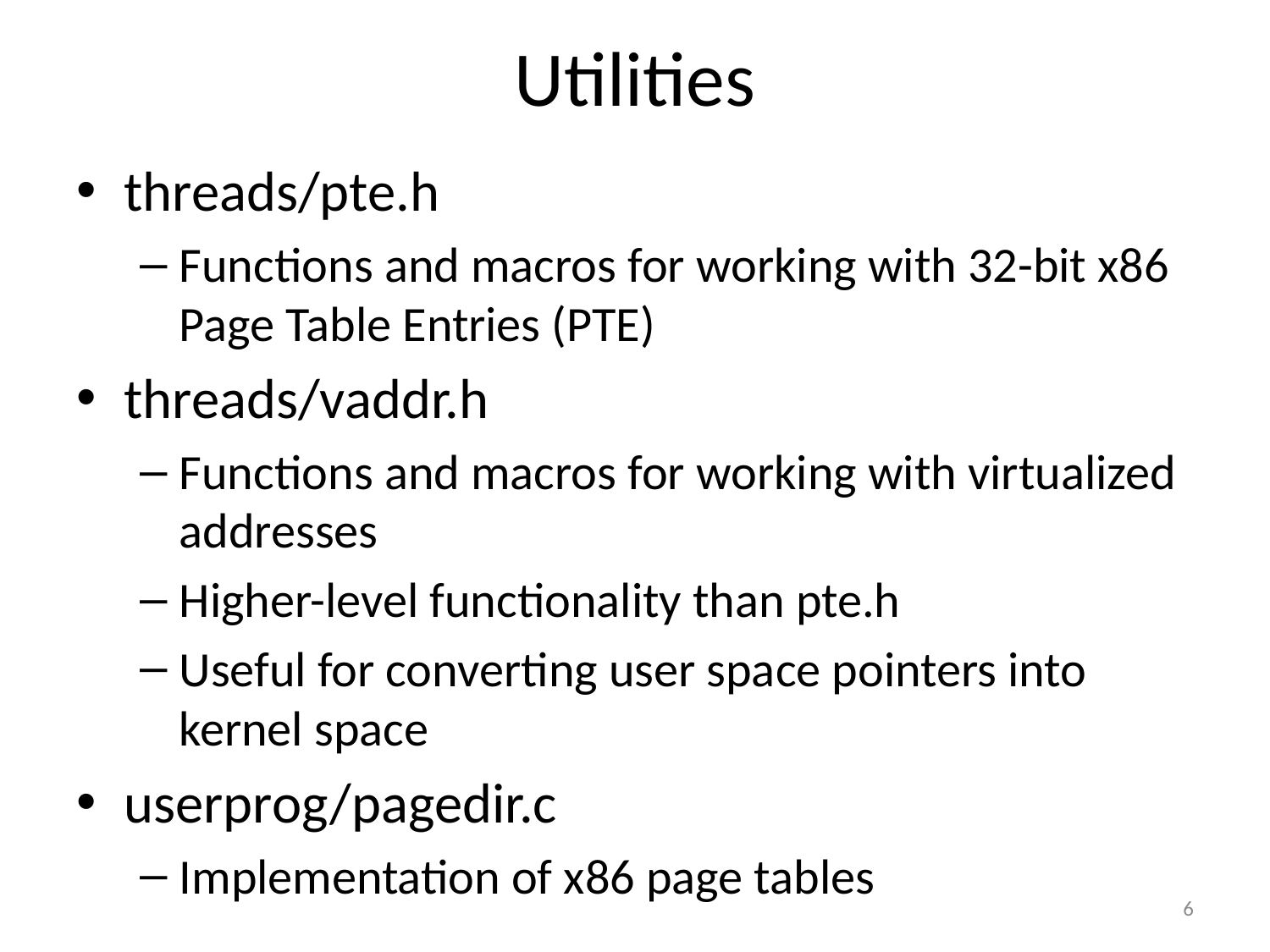

# Utilities
threads/pte.h
Functions and macros for working with 32-bit x86 Page Table Entries (PTE)
threads/vaddr.h
Functions and macros for working with virtualized addresses
Higher-level functionality than pte.h
Useful for converting user space pointers into kernel space
userprog/pagedir.c
Implementation of x86 page tables
6